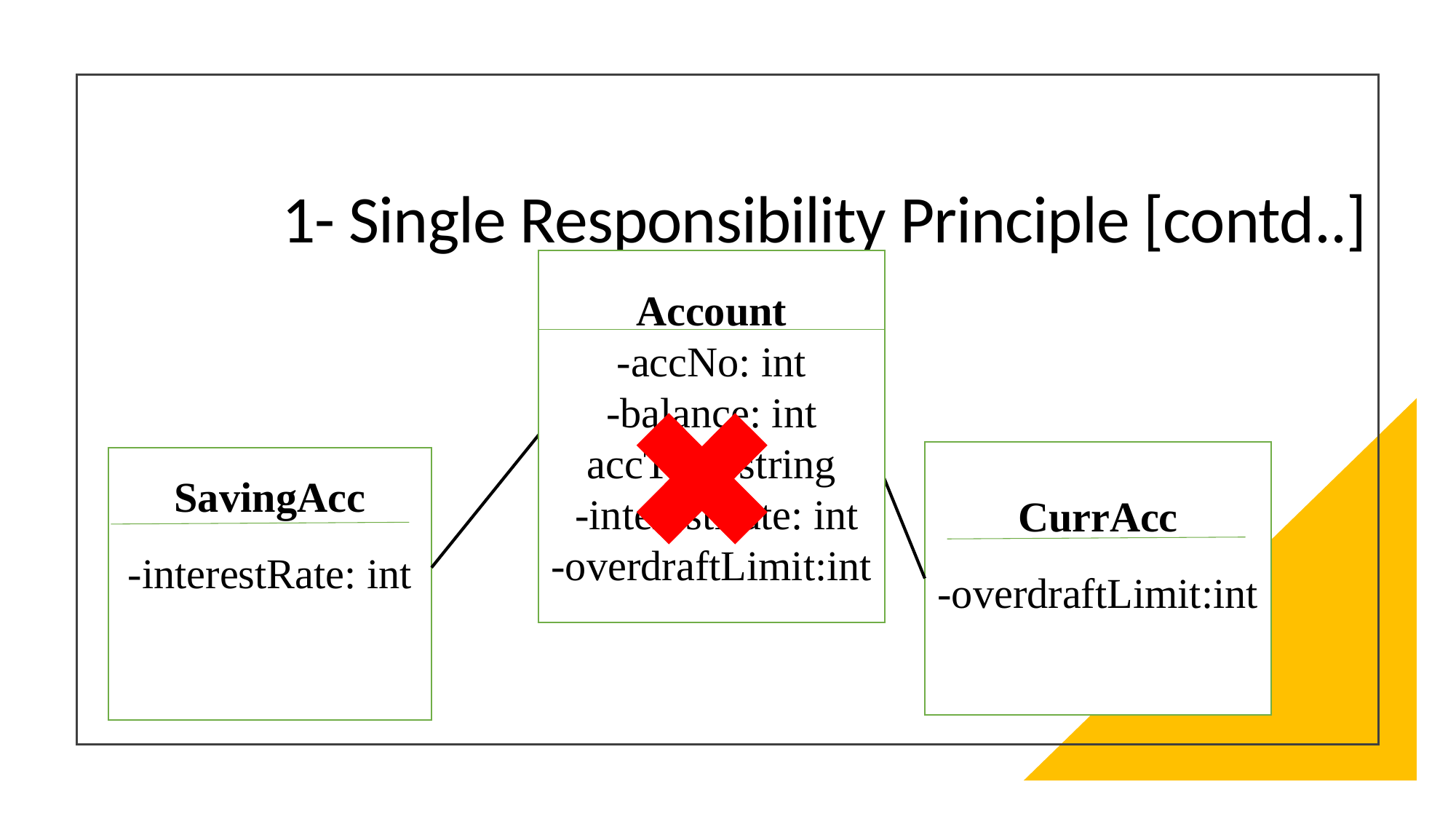

# 1- Single Responsibility Principle [contd..]
Account
-accNo: int
-balance: int
accType:string
 -interestRate: int
-overdraftLimit:int
Account

-accNo: int
-balance: int

CurrAcc

-overdraftLimit:int

SavingAcc

-interestRate: int